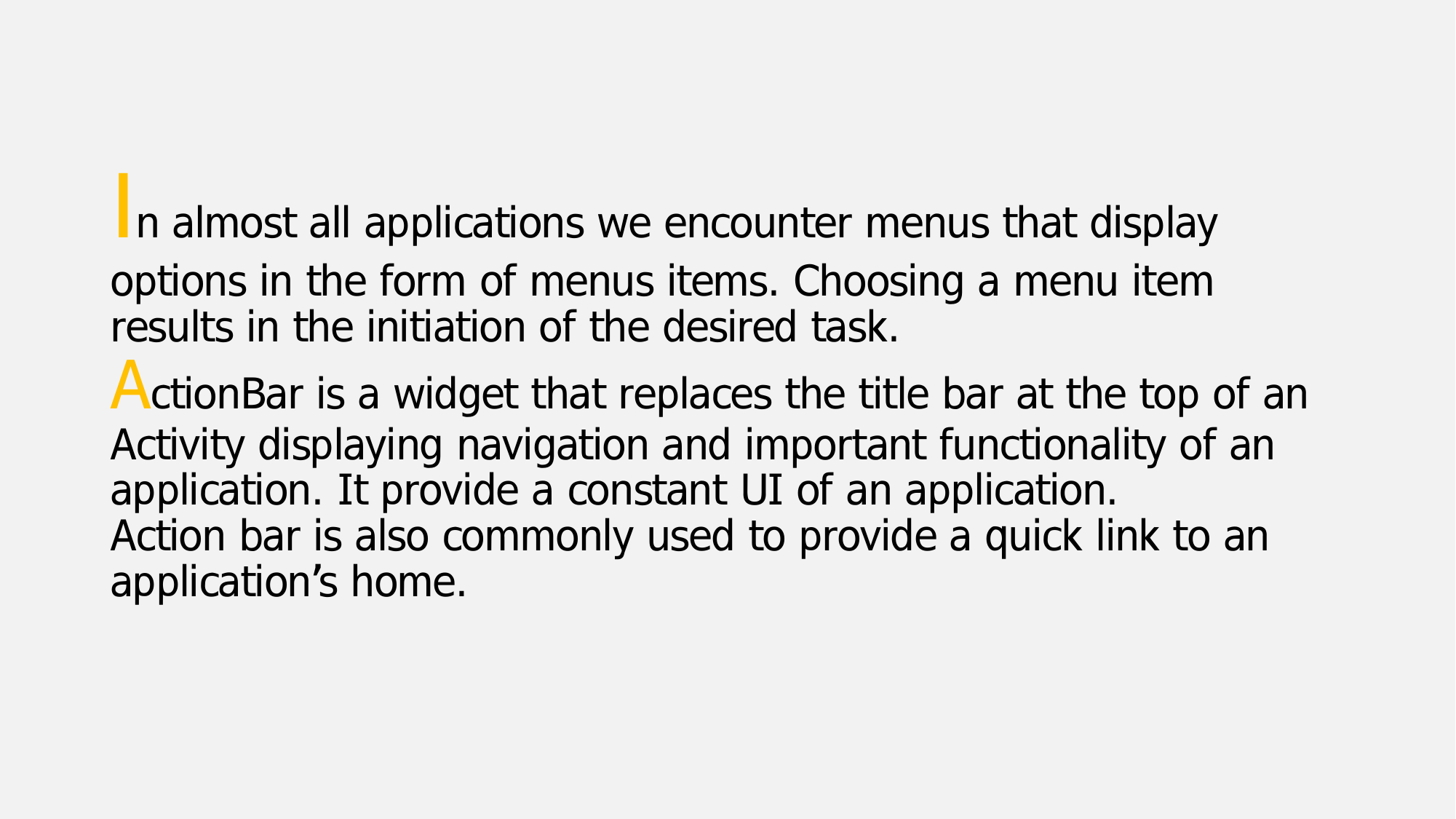

# In almost all applications we encounter menus that display options in the form of menus items. Choosing a menu item results in the initiation of the desired task. ActionBar is a widget that replaces the title bar at the top of an Activity displaying navigation and important functionality of an application. It provide a constant UI of an application. Action bar is also commonly used to provide a quick link to an application’s home.